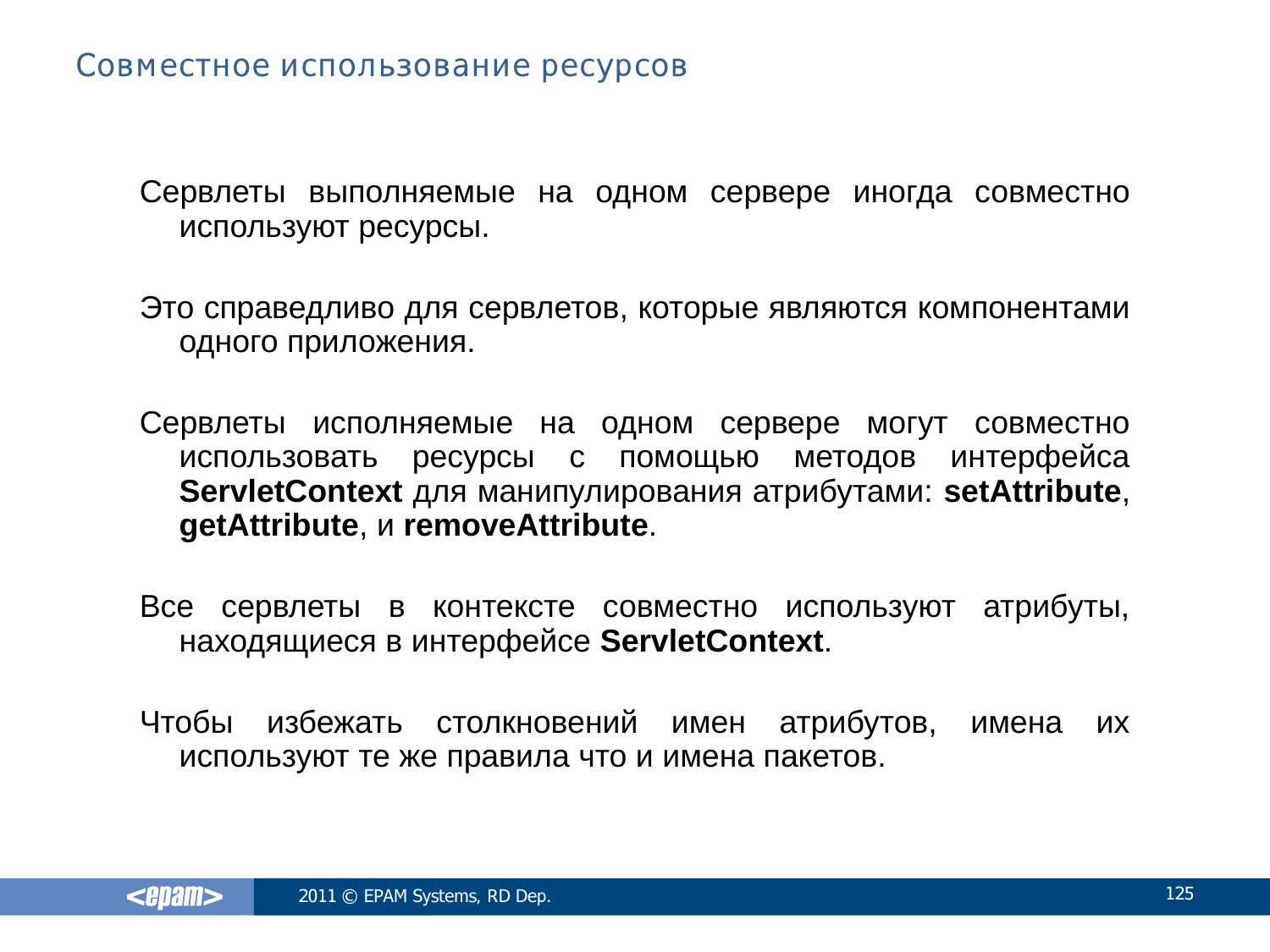

# Совместное использование ресурсов
Сервлеты выполняемые на одном сервере иногда совместно используют ресурсы.

Это справедливо для сервлетов, которые являются компонентами одного приложения.

Сервлеты исполняемые на одном сервере могут совместно использовать ресурсы с помощью методов интерфейса ServletContext для манипулирования атрибутами: setAttribute, getAttribute, и removeAttribute.

Все сервлеты в контексте совместно используют атрибуты, находящиеся в интерфейсе ServletContext.

Чтобы избежать столкновений имен атрибутов, имена их используют те же правила что и имена пакетов.
125
2011 © EPAM Systems, RD Dep.